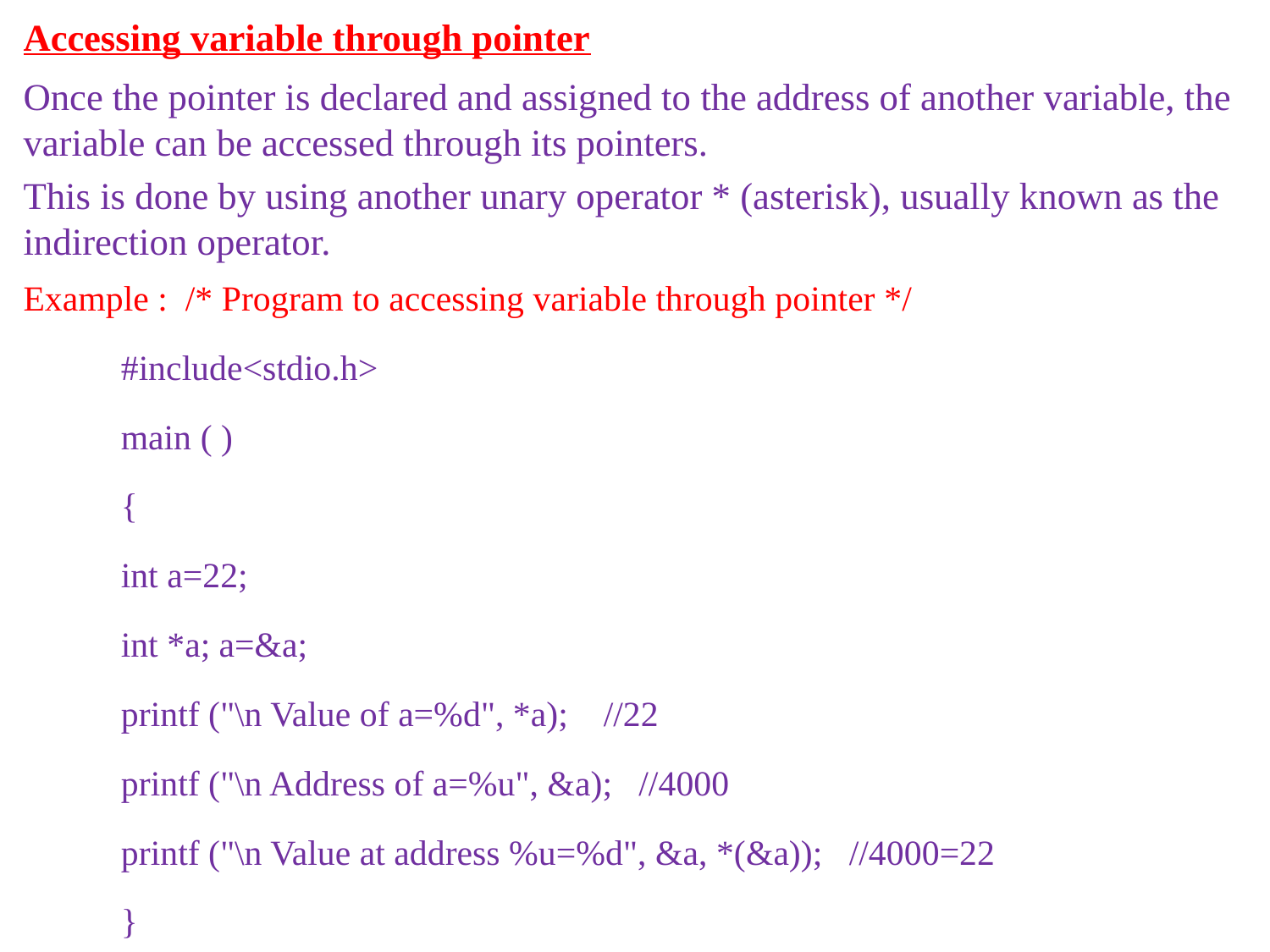

Accessing variable through pointer
Once the pointer is declared and assigned to the address of another variable, the variable can be accessed through its pointers.
This is done by using another unary operator * (asterisk), usually known as the indirection operator.
Example :  /* Program to accessing variable through pointer */
	#include<stdio.h>
	main ( )
	{
		int a=22;
		int *a; a=&a;
		printf ("\n Value of a=%d", *a);    //22
		printf ("\n Address of a=%u", &a);   //4000
		printf ("\n Value at address %u=%d", &a, *(&a));   //4000=22
	}